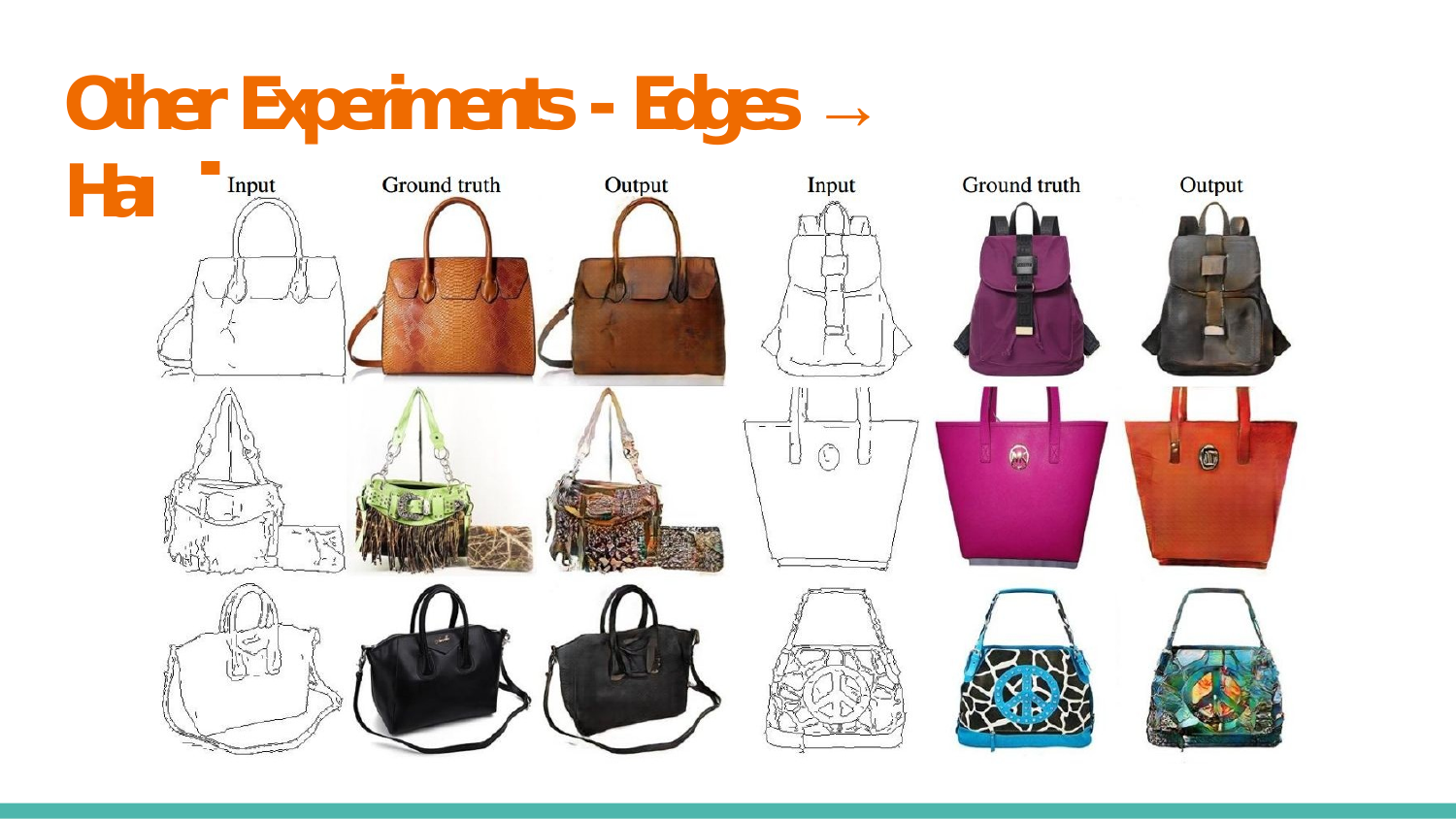

# Other Experiments - Edges → Handbags